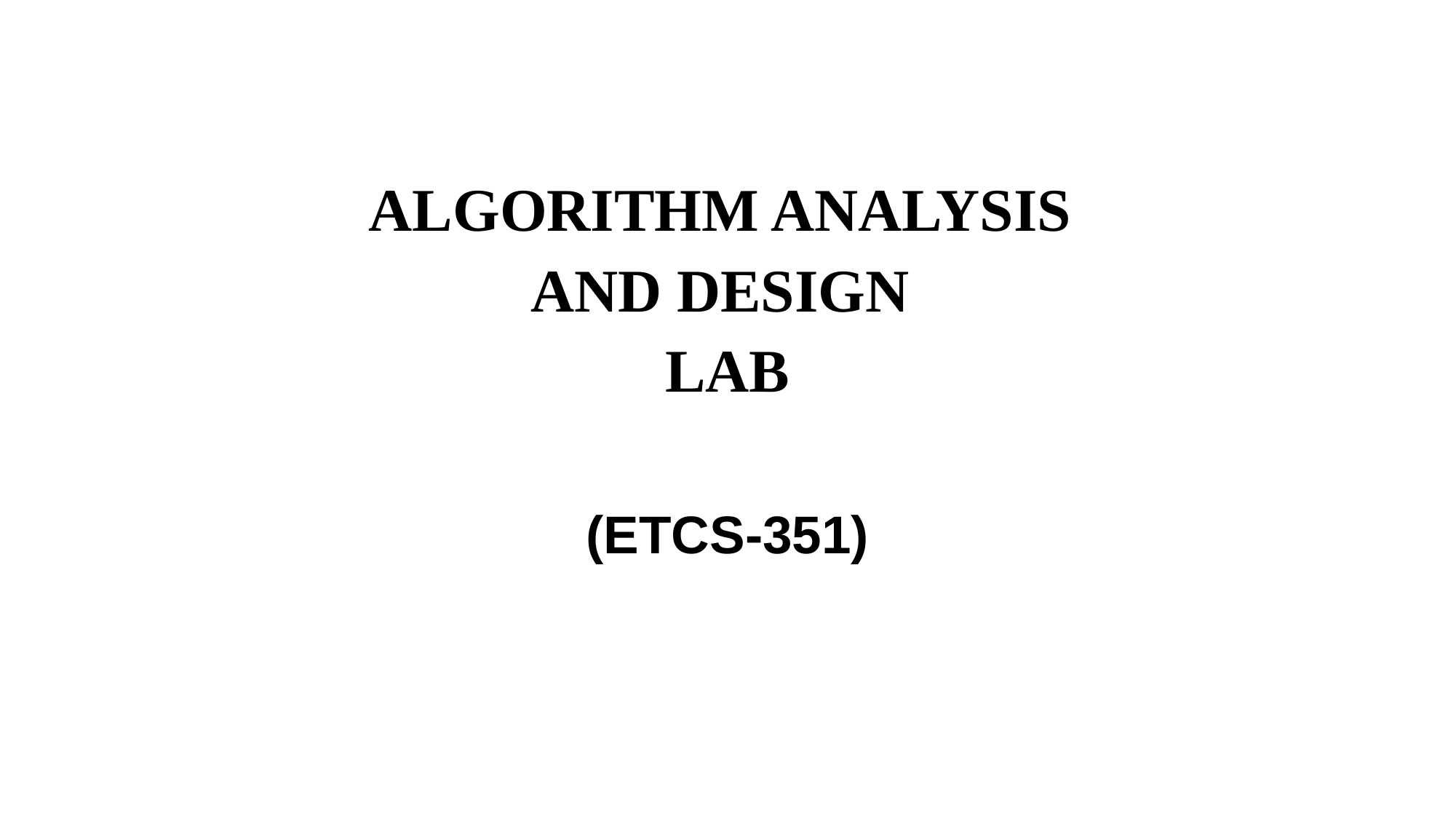

ALGORITHM ANALYSIS
AND DESIGN
LAB

(ETCS-351)
#